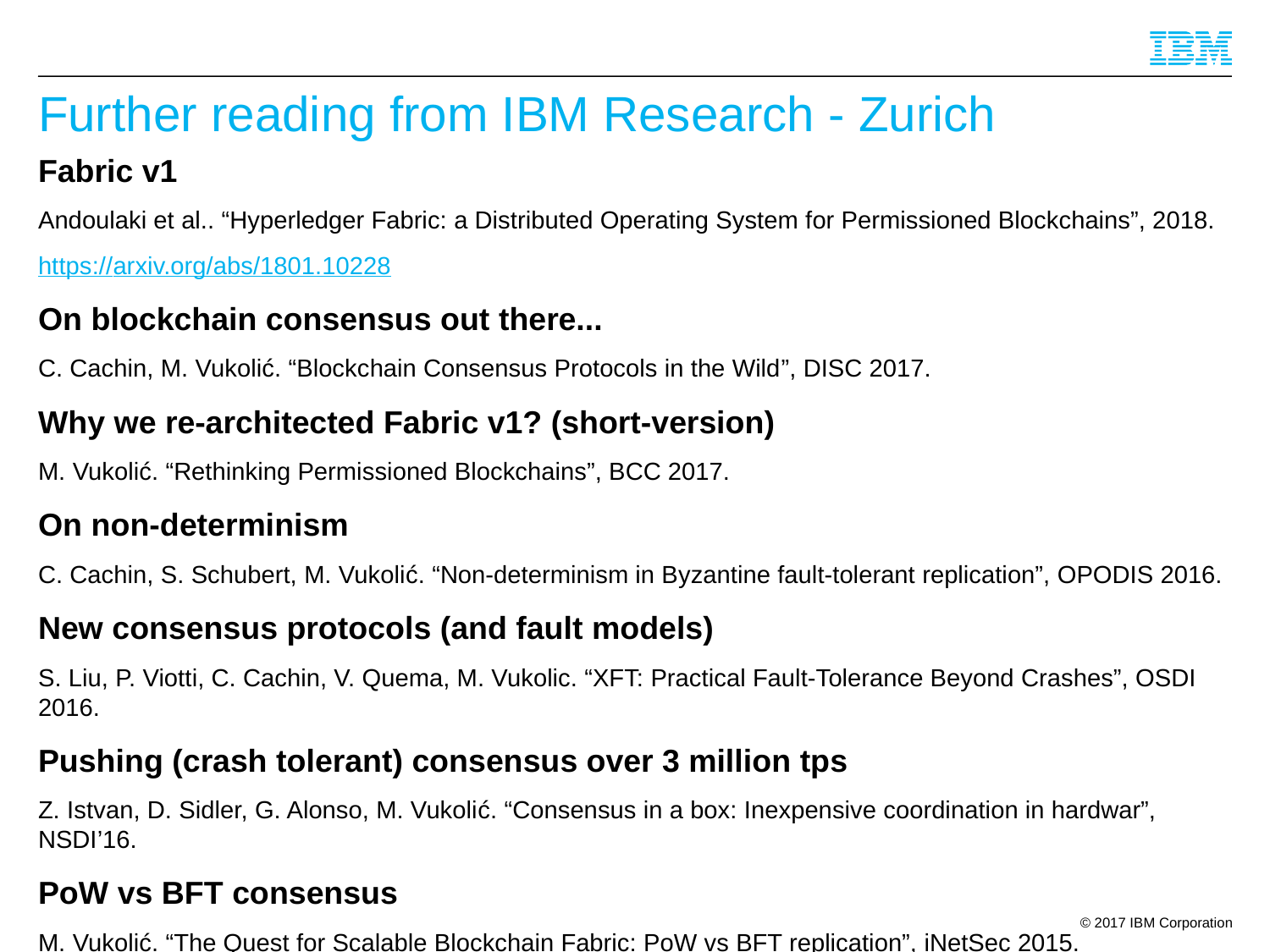

# Further reading from IBM Research - Zurich
Fabric v1
Andoulaki et al.. “Hyperledger Fabric: a Distributed Operating System for Permissioned Blockchains”, 2018.
https://arxiv.org/abs/1801.10228
On blockchain consensus out there...
C. Cachin, M. Vukolić. “Blockchain Consensus Protocols in the Wild”, DISC 2017.
Why we re-architected Fabric v1? (short-version)
M. Vukolić. “Rethinking Permissioned Blockchains”, BCC 2017.
On non-determinism
C. Cachin, S. Schubert, M. Vukolić. “Non-determinism in Byzantine fault-tolerant replication”, OPODIS 2016.
New consensus protocols (and fault models)
S. Liu, P. Viotti, C. Cachin, V. Quema, M. Vukolic. “XFT: Practical Fault-Tolerance Beyond Crashes”, OSDI 2016.
Pushing (crash tolerant) consensus over 3 million tps
Z. Istvan, D. Sidler, G. Alonso, M. Vukolić. “Consensus in a box: Inexpensive coordination in hardwar”, NSDI’16.
PoW vs BFT consensus
M. Vukolić. “The Quest for Scalable Blockchain Fabric: PoW vs BFT replication”, iNetSec 2015.